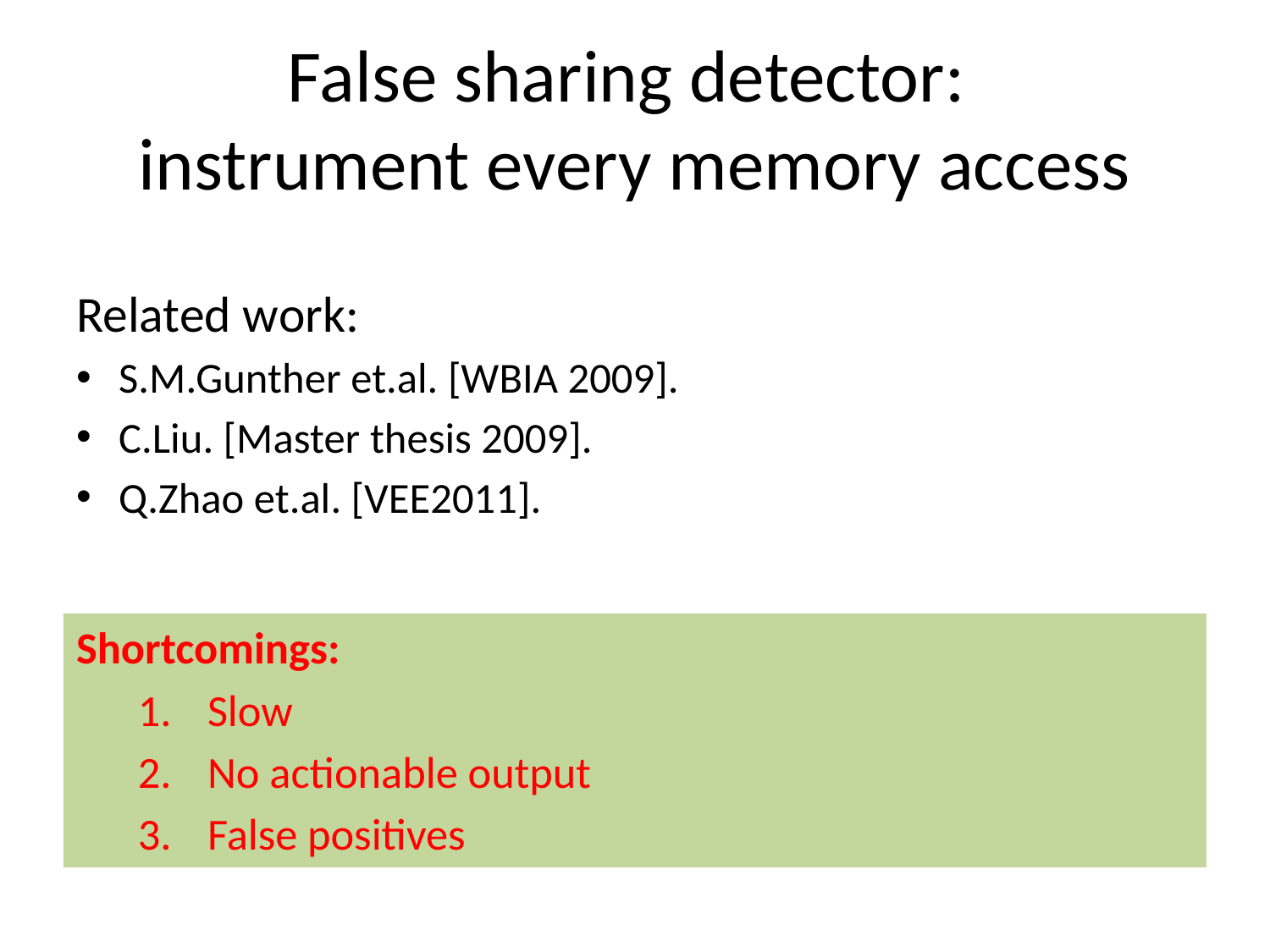

# False sharing detector: instrument every memory access
Related work:
S.M.Gunther et.al. [WBIA 2009].
C.Liu. [Master thesis 2009].
Q.Zhao et.al. [VEE2011].

Shortcomings:
Slow
No actionable output
False positives